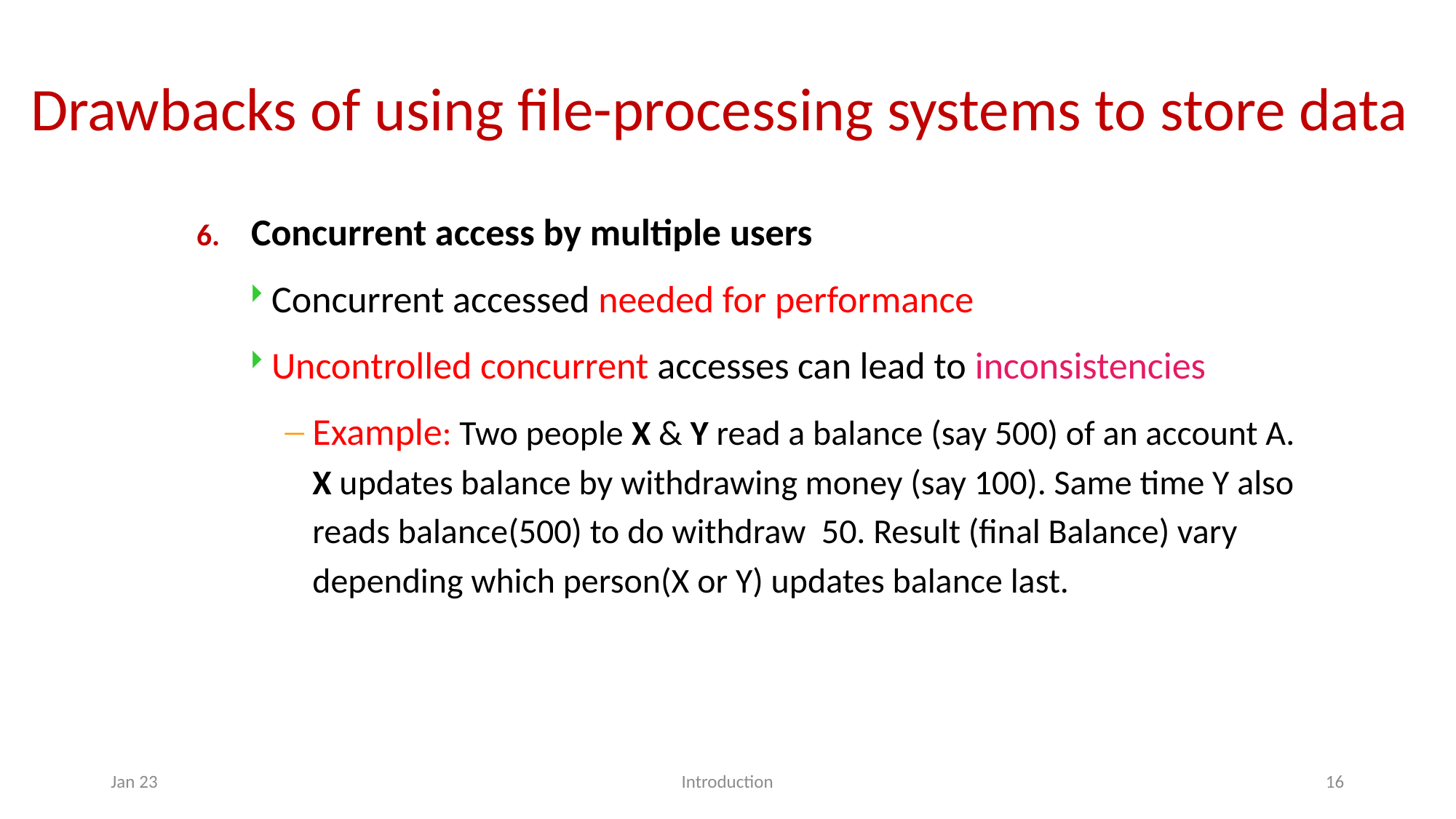

# Drawbacks of using file-processing systems to store data
Concurrent access by multiple users
Concurrent accessed needed for performance
Uncontrolled concurrent accesses can lead to inconsistencies
Example: Two people X & Y read a balance (say 500) of an account A. X updates balance by withdrawing money (say 100). Same time Y also reads balance(500) to do withdraw  50. Result (final Balance) vary depending which person(X or Y) updates balance last.
Jan 23
Introduction
16